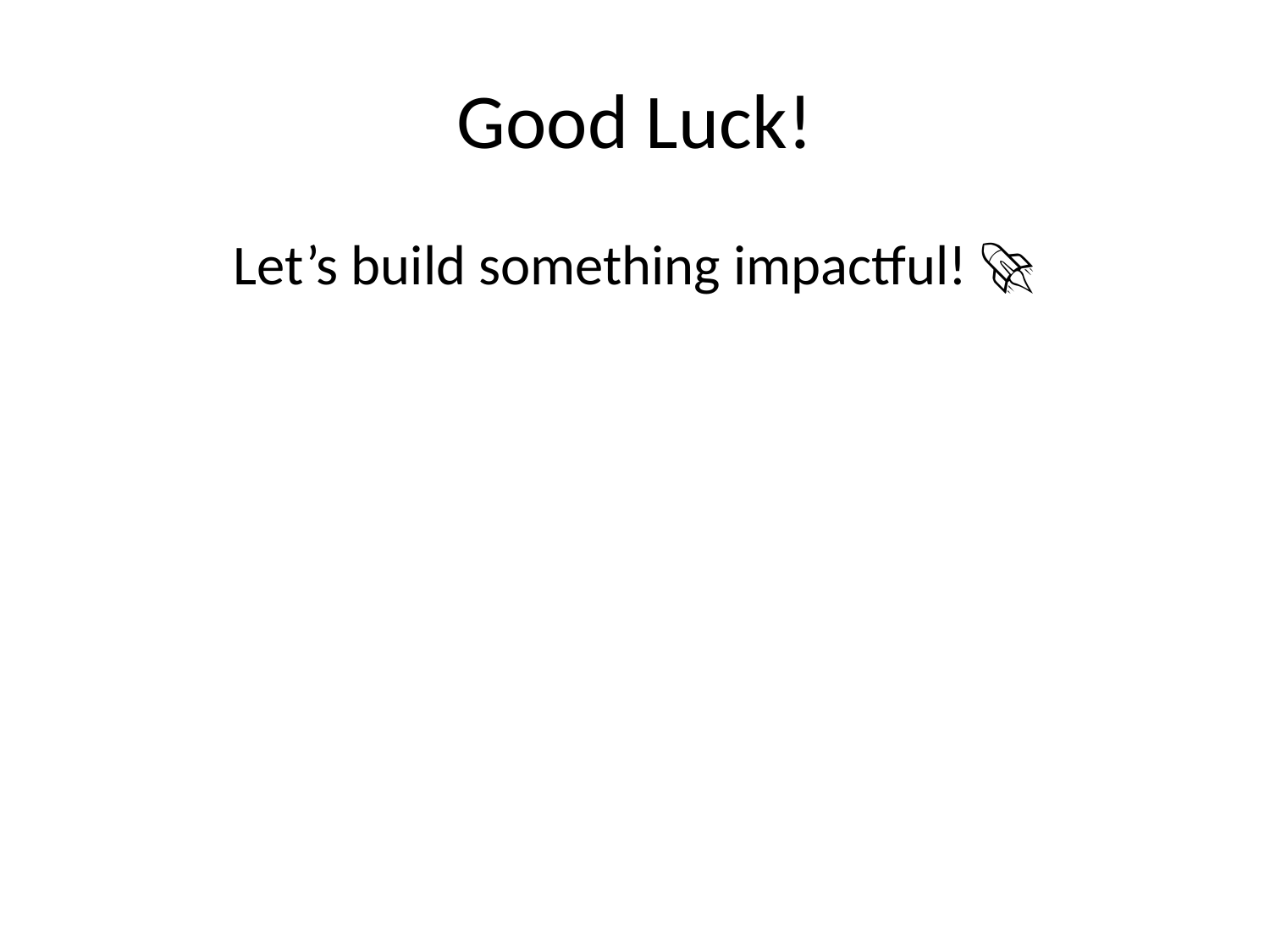

# Good Luck!
Let’s build something impactful! 🚀